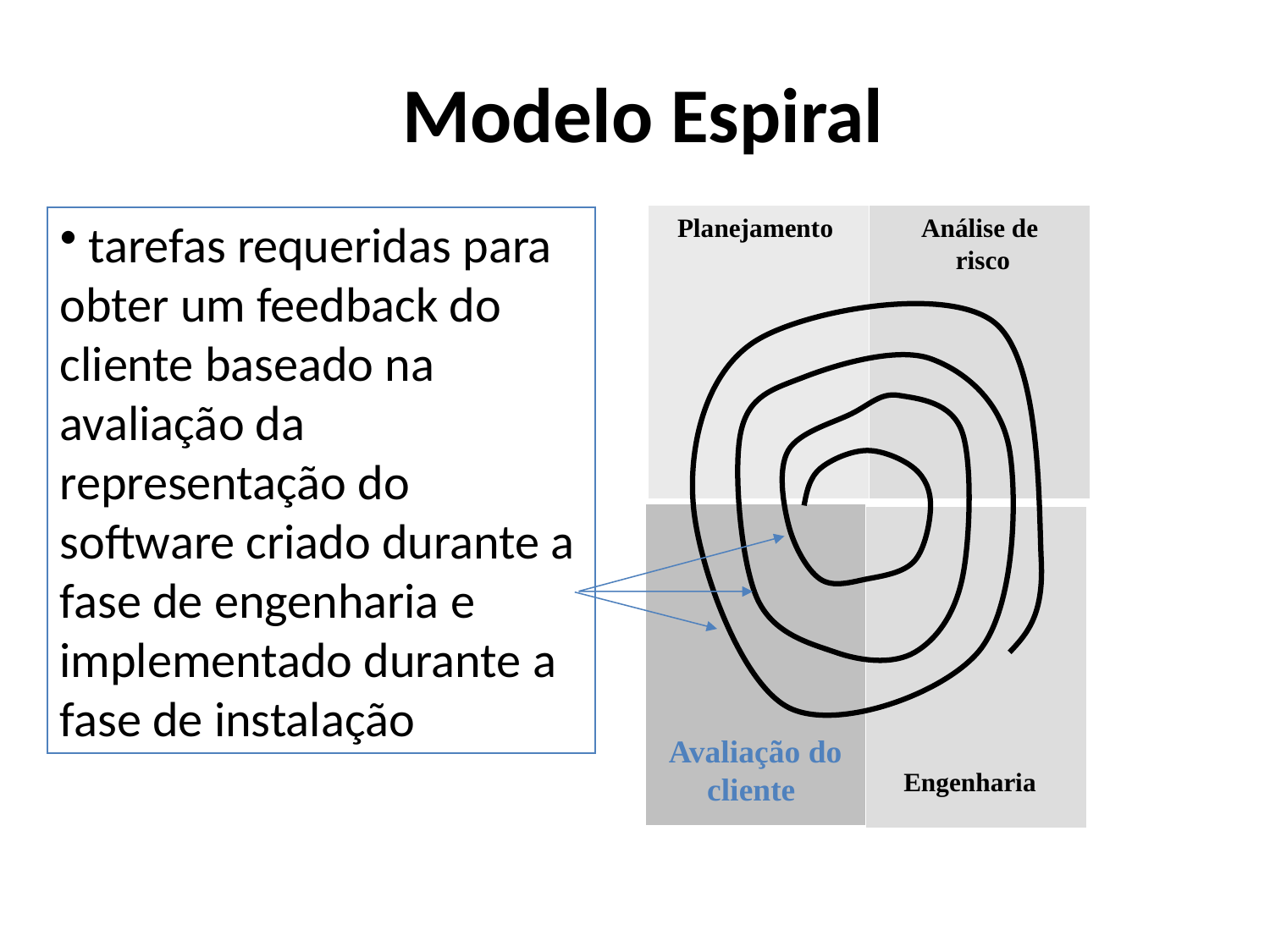

Modelo Espiral
Planejamento
Análise de
 risco
 tarefas requeridas para obter um feedback do cliente baseado na avaliação da representação do software criado durante a fase de engenharia e implementado durante a fase de instalação

Avaliação do cliente

Engenharia

77